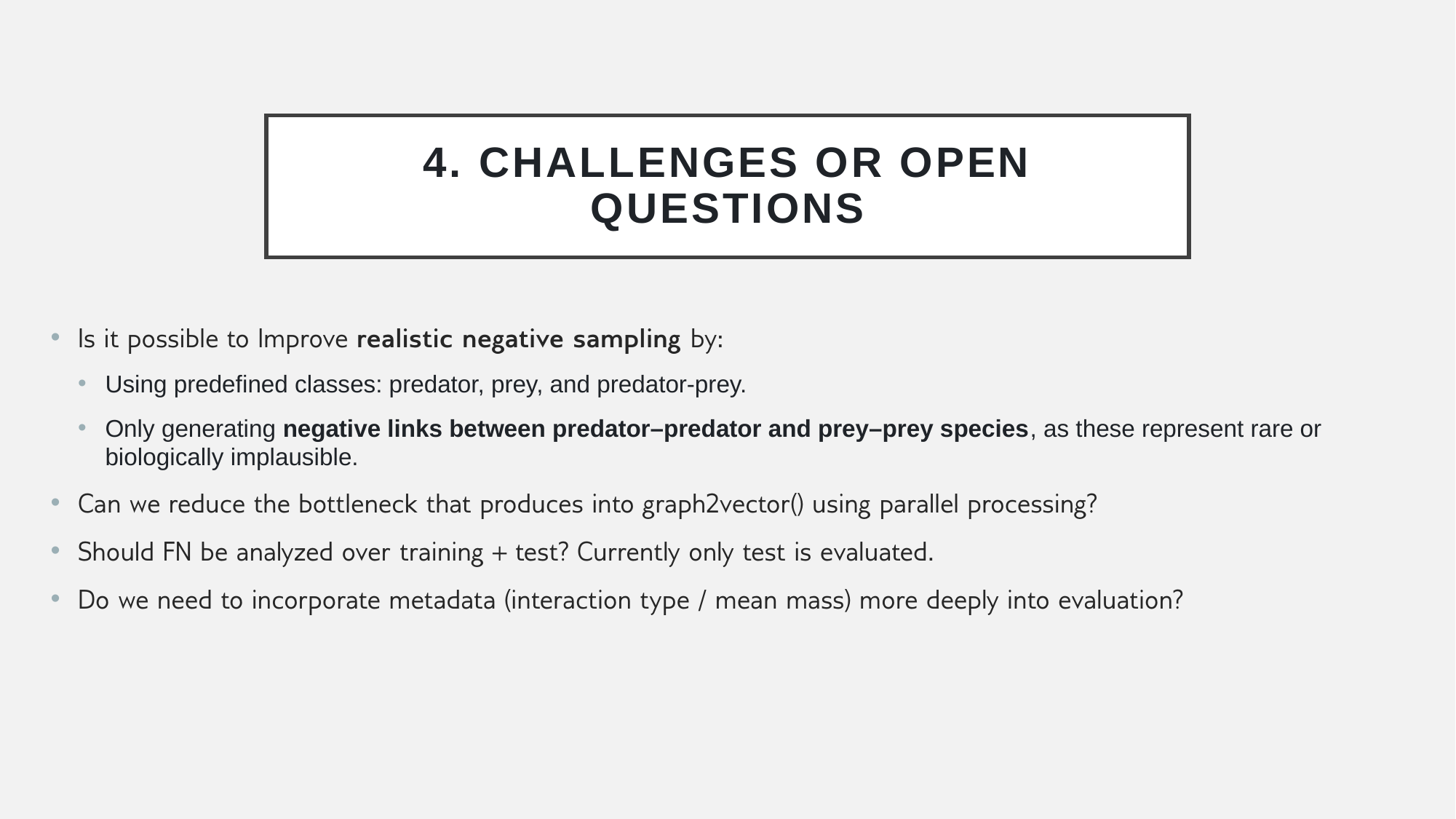

# 4. Challenges or open questions
Is it possible to Improve realistic negative sampling by:
Using predefined classes: predator, prey, and predator-prey.
Only generating negative links between predator–predator and prey–prey species, as these represent rare or biologically implausible.
Can we reduce the bottleneck that produces into graph2vector() using parallel processing?
Should FN be analyzed over training + test? Currently only test is evaluated.
Do we need to incorporate metadata (interaction type / mean mass) more deeply into evaluation?